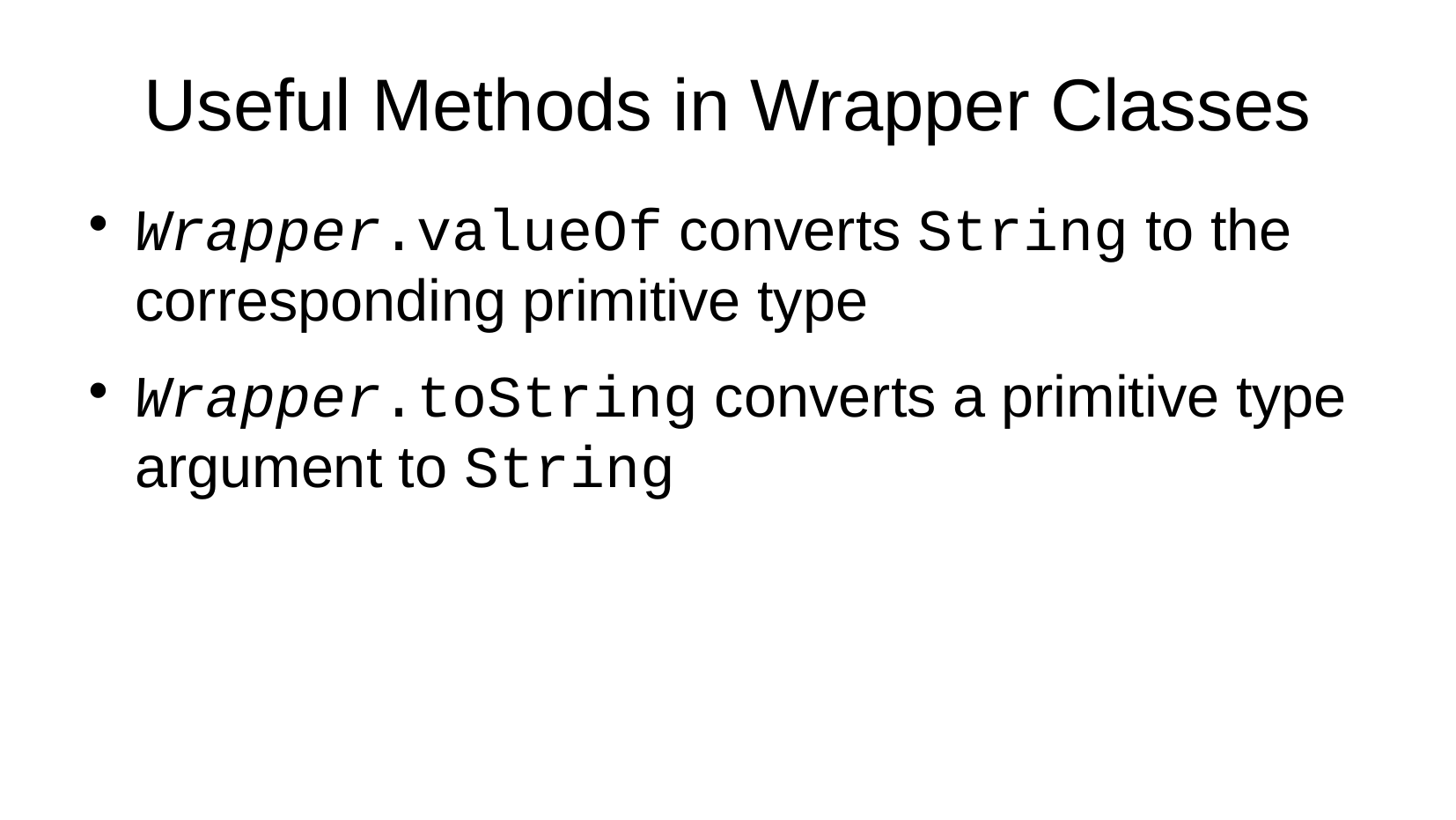

Useful Methods in Wrapper Classes
Wrapper.valueOf converts String to the corresponding primitive type
Wrapper.toString converts a primitive type argument to String